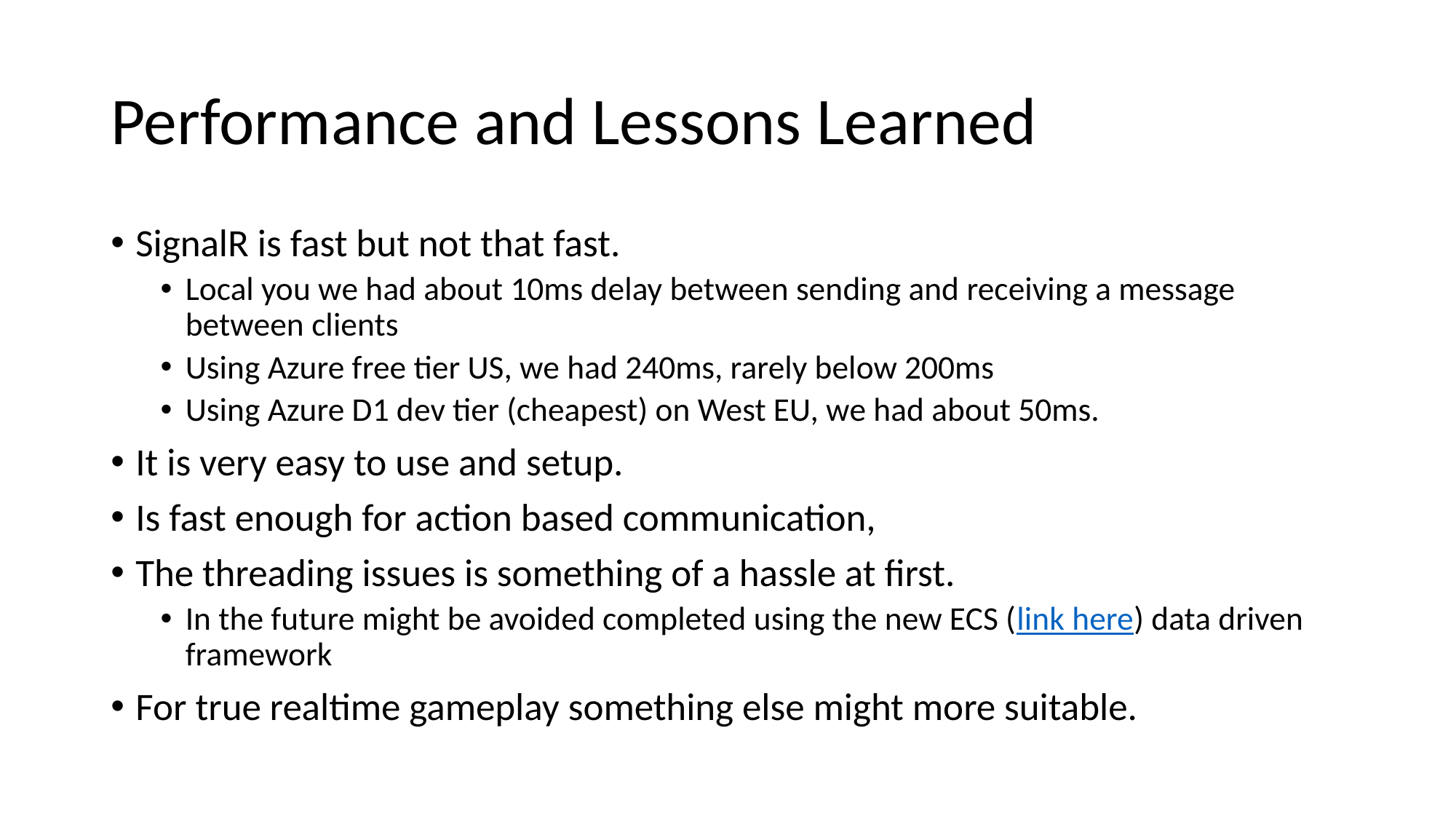

# Performance and Lessons Learned
SignalR is fast but not that fast.
Local you we had about 10ms delay between sending and receiving a message between clients
Using Azure free tier US, we had 240ms, rarely below 200ms
Using Azure D1 dev tier (cheapest) on West EU, we had about 50ms.
It is very easy to use and setup.
Is fast enough for action based communication,
The threading issues is something of a hassle at first.
In the future might be avoided completed using the new ECS (link here) data driven framework
For true realtime gameplay something else might more suitable.